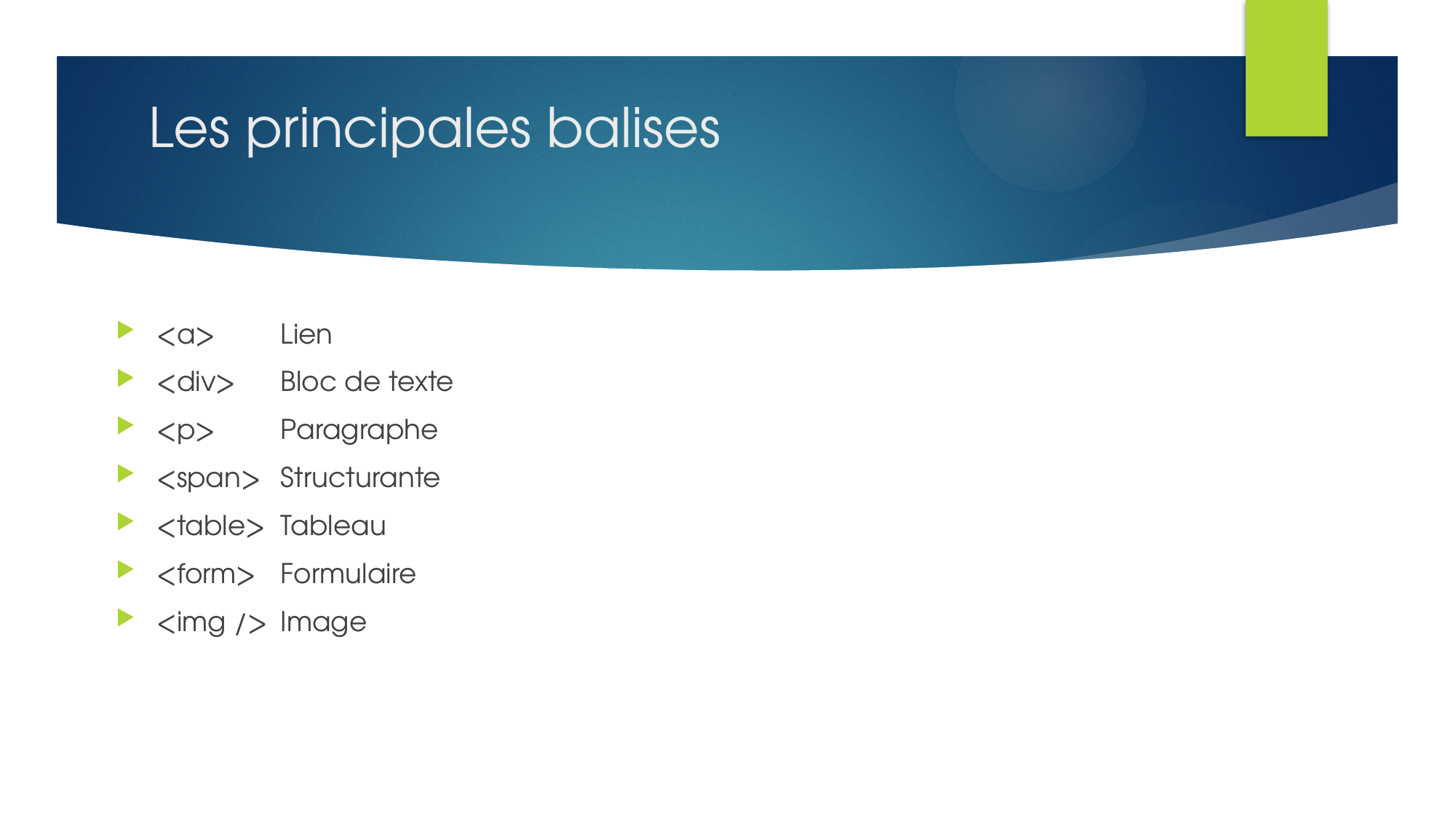

# Les principales balises
<a>
<div>
<p>
<span>
<table>
<form>
<img />
Lien
Bloc de texte
Paragraphe
Structurante
Tableau
Formulaire
Image